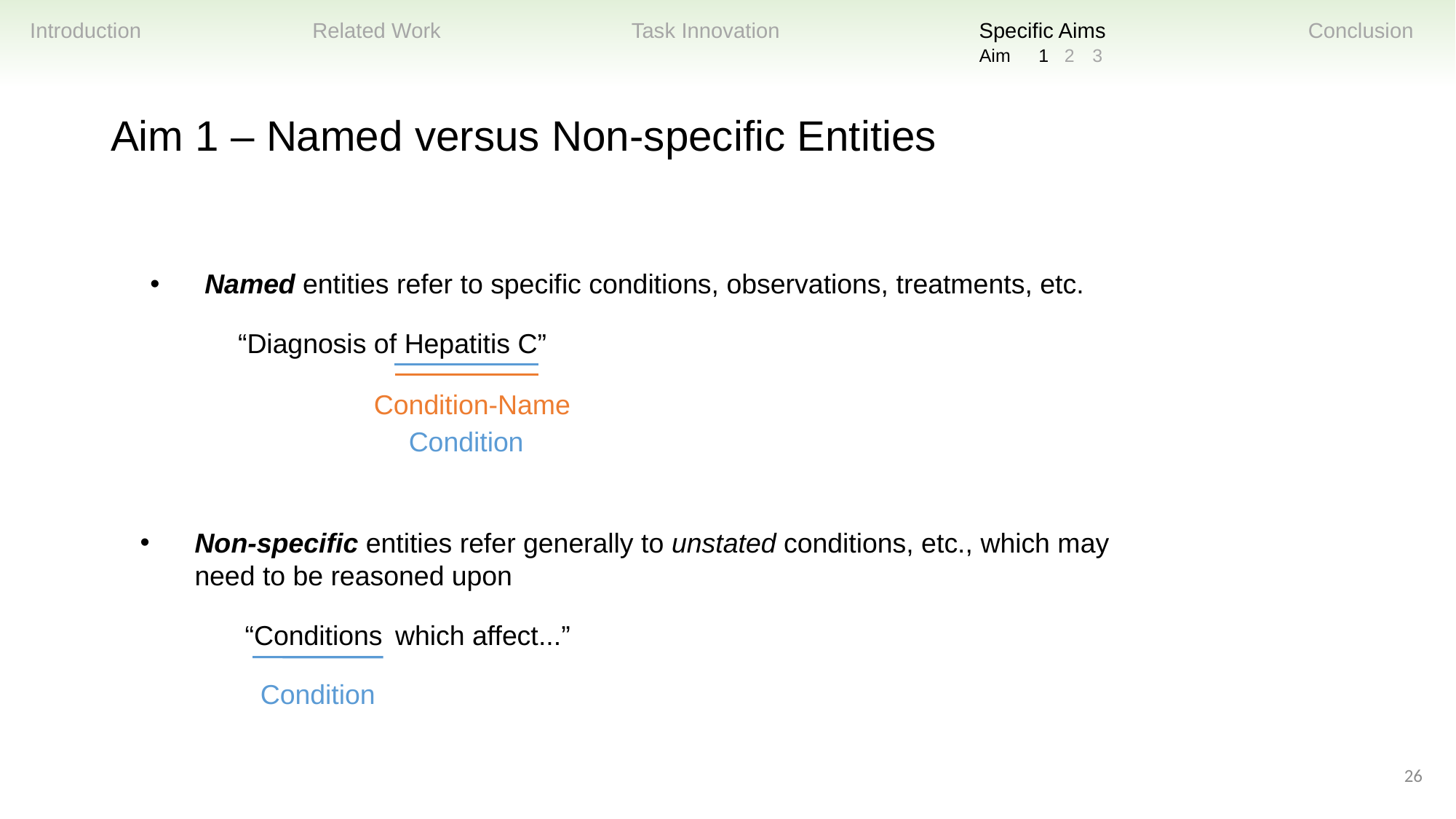

Related Work
Task Innovation
Specific Aims
Introduction
Conclusion
2
3
1
Aim
Aim 1 – Named versus Non-specific Entities
Named entities refer to specific conditions, observations, treatments, etc.
“Diagnosis of Hepatitis C”
Condition-Name
Condition
Non-specific entities refer generally to unstated conditions, etc., which may need to be reasoned upon
 which affect...”
“Conditions
Condition
26